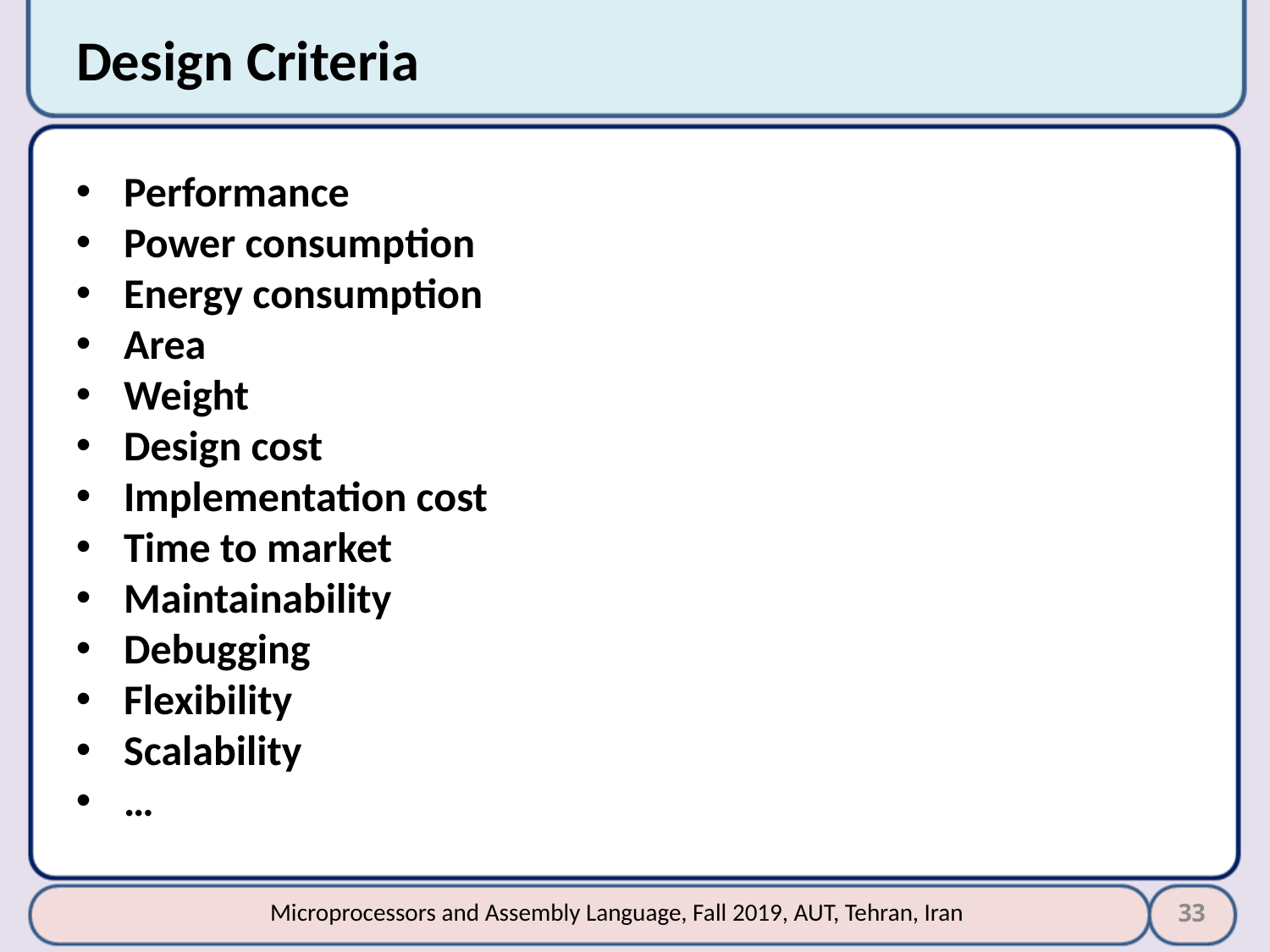

# Design Criteria
Performance
Power consumption
Energy consumption
Area
Weight
Design cost
Implementation cost
Time to market
Maintainability
Debugging
Flexibility
Scalability
…
33
Microprocessors and Assembly Language, Fall 2019, AUT, Tehran, Iran